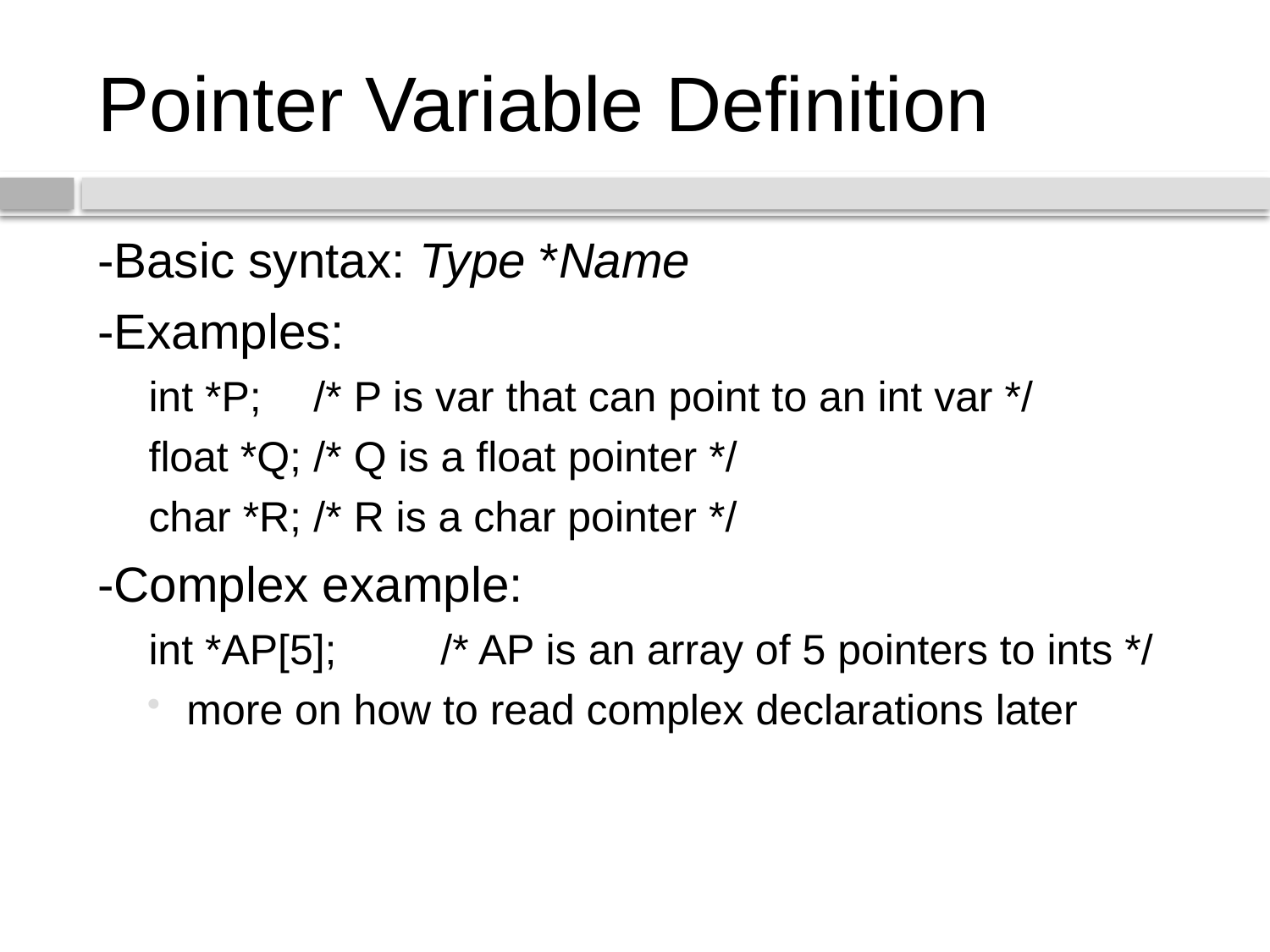

# Pointer Variable Definition
-Basic syntax: Type *Name
-Examples:
int *P;	/* P is var that can point to an int var */
float *Q;	/* Q is a float pointer */
char *R;	/* R is a char pointer */
-Complex example:
int *AP[5];	/* AP is an array of 5 pointers to ints */
more on how to read complex declarations later